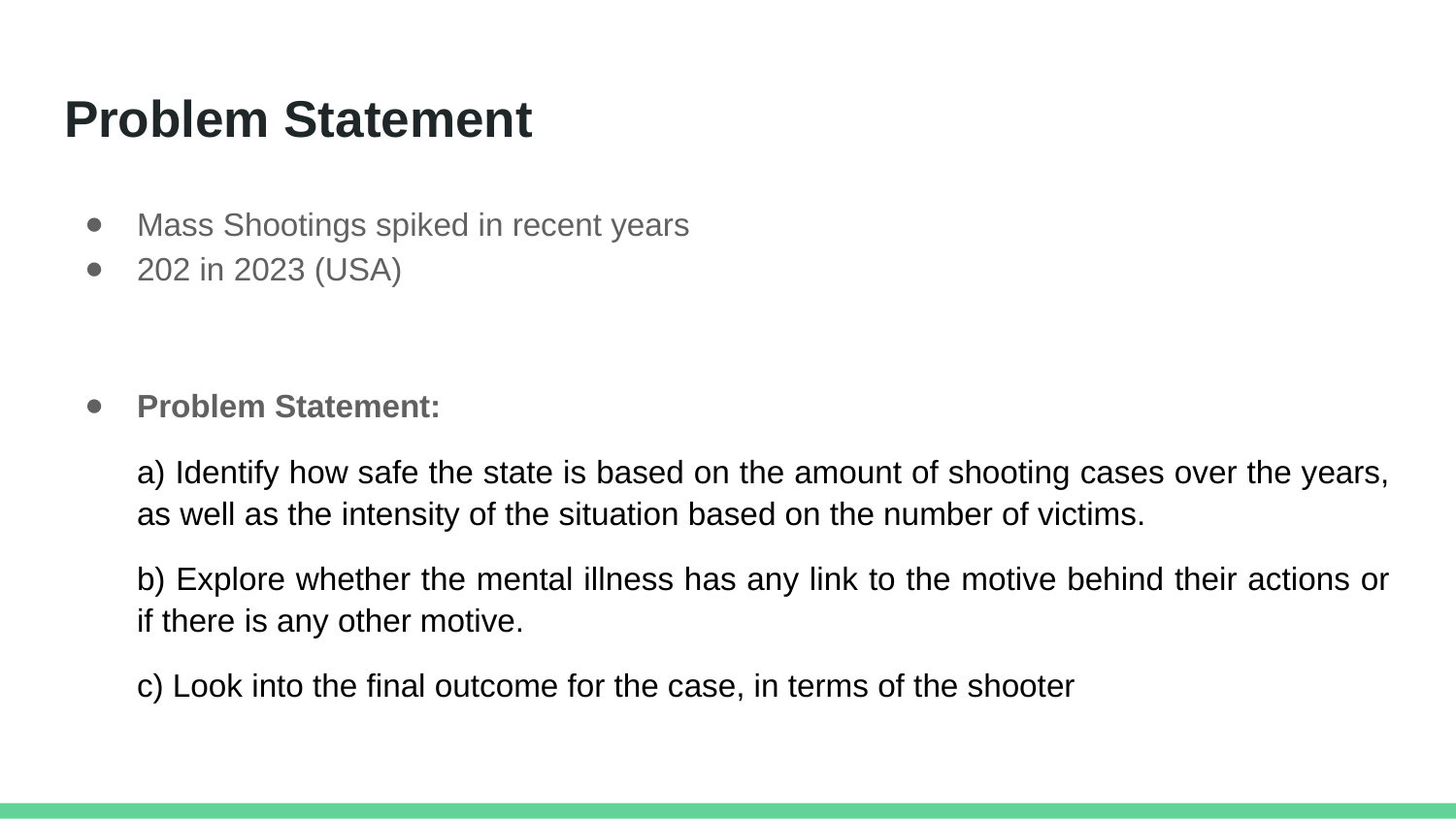

# Problem Statement
Mass Shootings spiked in recent years
202 in 2023 (USA)

Problem Statement:
a) Identify how safe the state is based on the amount of shooting cases over the years, as well as the intensity of the situation based on the number of victims.
b) Explore whether the mental illness has any link to the motive behind their actions or if there is any other motive.
c) Look into the final outcome for the case, in terms of the shooter